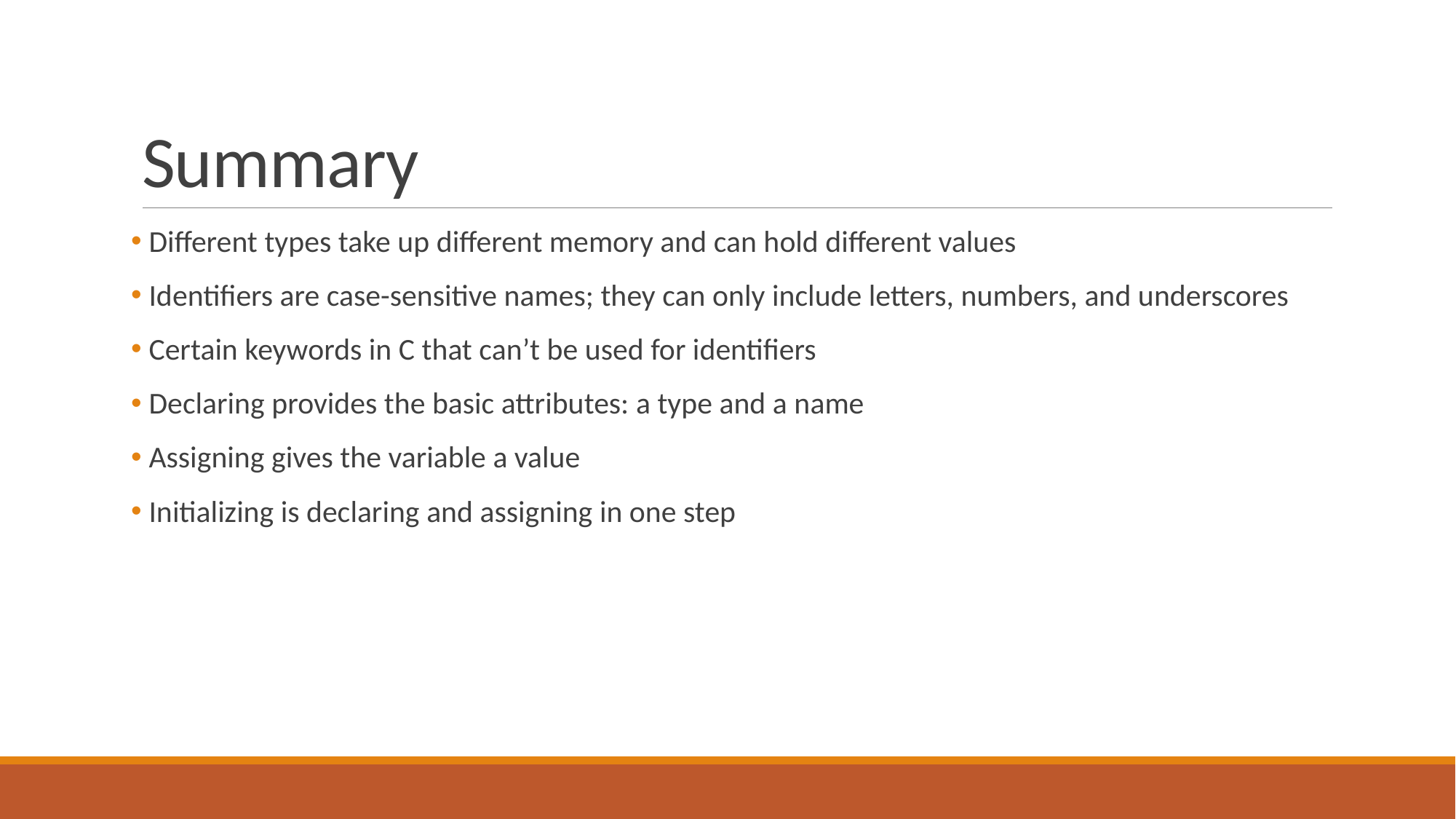

# Summary
 Different types take up different memory and can hold different values
 Identifiers are case-sensitive names; they can only include letters, numbers, and underscores
 Certain keywords in C that can’t be used for identifiers
 Declaring provides the basic attributes: a type and a name
 Assigning gives the variable a value
 Initializing is declaring and assigning in one step